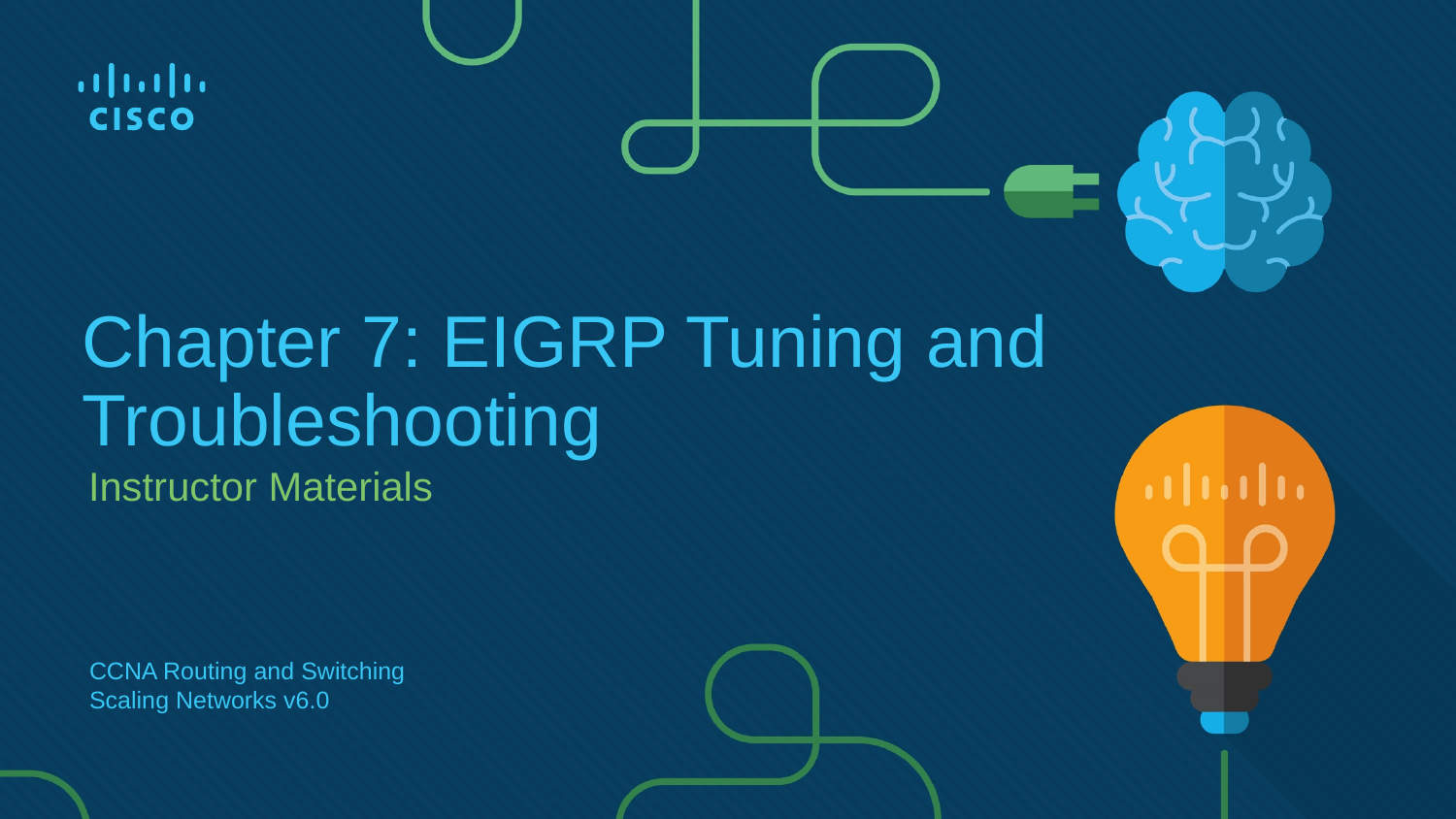

# Chapter 7: EIGRP Tuning and Troubleshooting
Instructor Materials
CCNA Routing and Switching
Scaling Networks v6.0